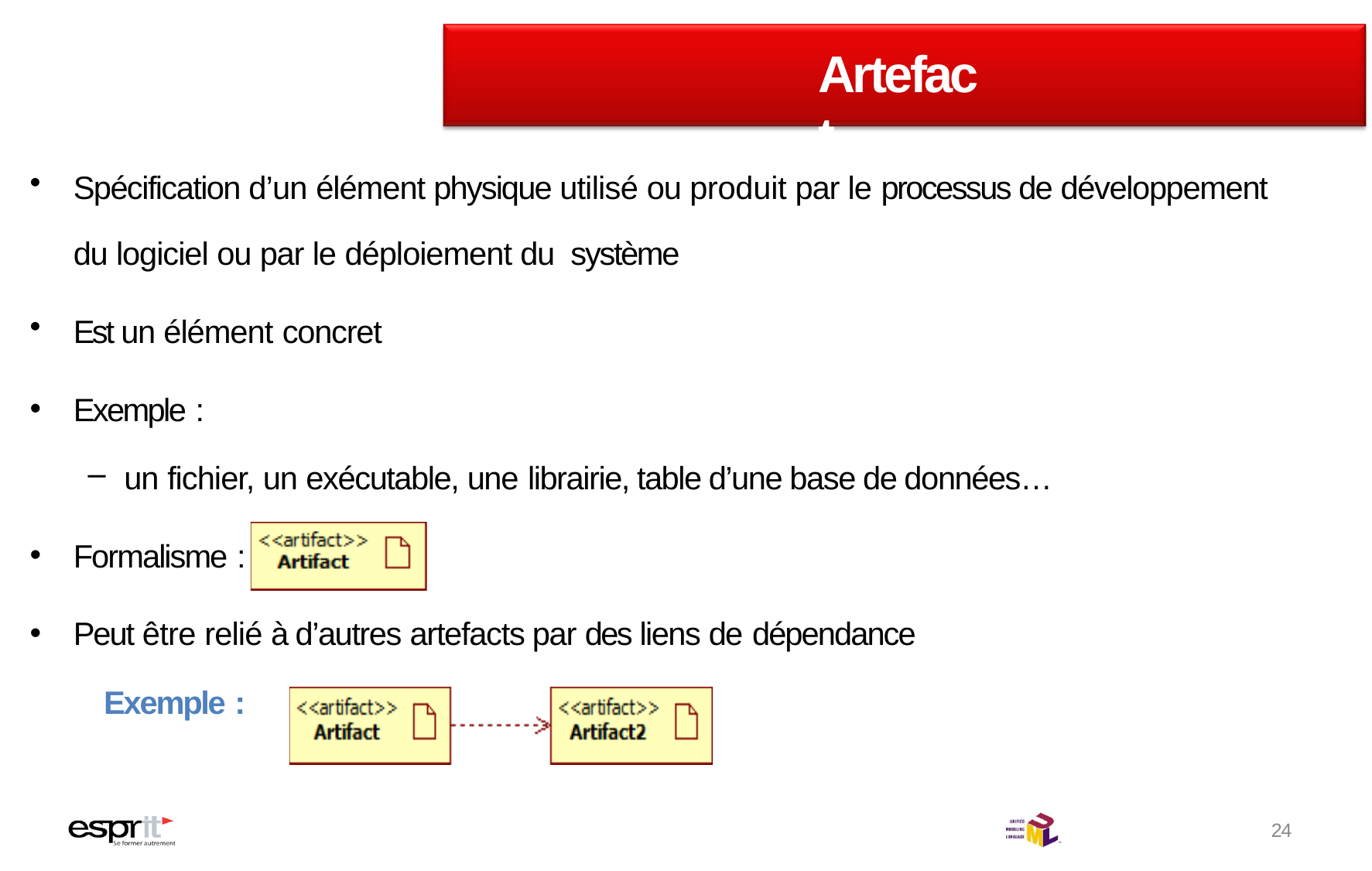

# Artefact
Spécification d’un élément physique utilisé ou produit par le processus de développement
du logiciel ou par le déploiement du    système

Est un élément concret

Exemple :
un fichier, un exécutable, une librairie, table d’une base de données…

Formalisme :

Peut être relié à d’autres artefacts par des liens de dépendance
  Exemple :

24